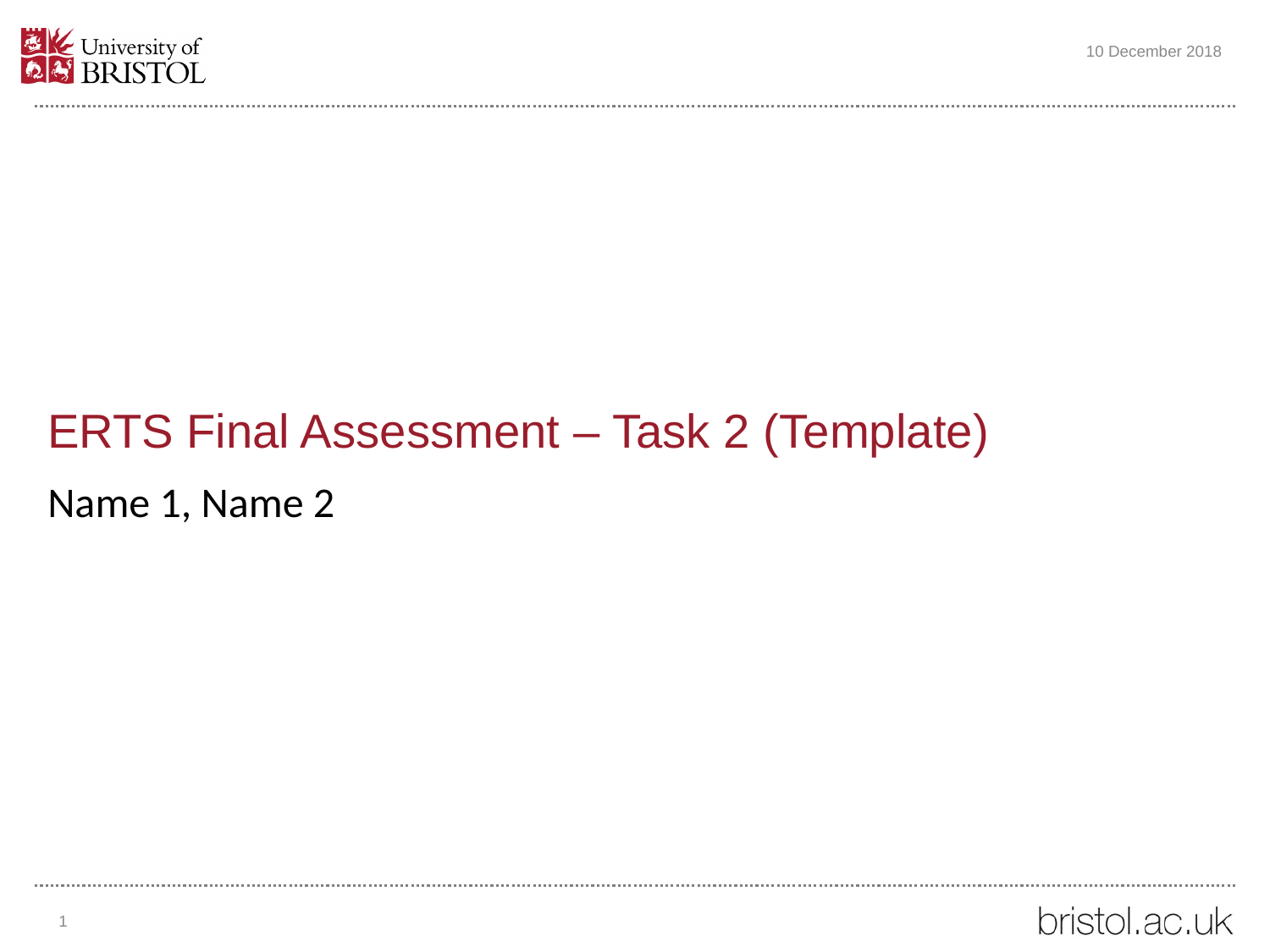

10 December 2018
# ERTS Final Assessment – Task 2 (Template)
Name 1, Name 2
1